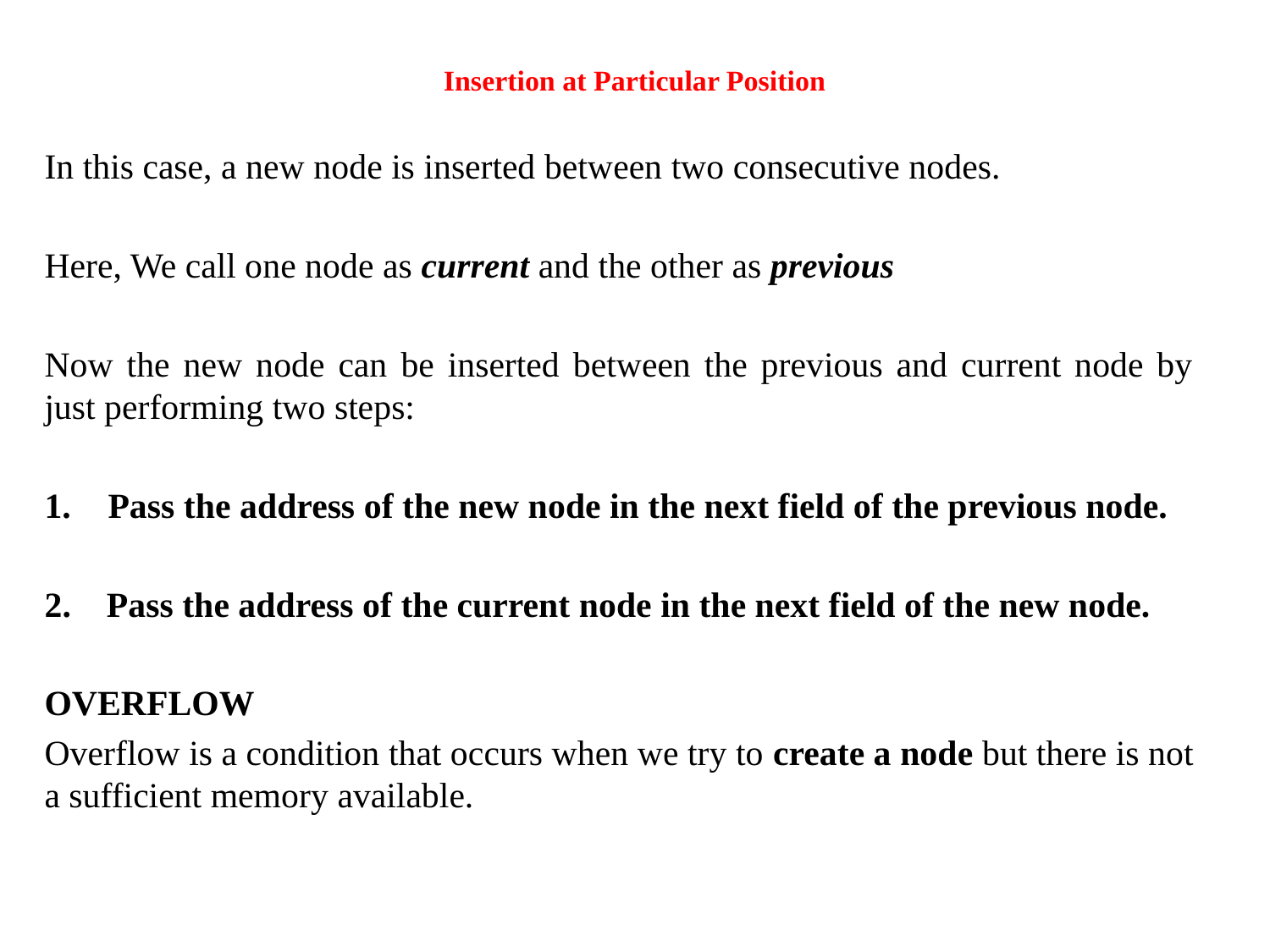

# Insertion at Particular Position
In this case, a new node is inserted between two consecutive nodes.

Here, We call one node as current and the other as previous

Now the new node can be inserted between the previous and current node by just performing two steps:

Pass the address of the new node in the next field of the previous node.

2.    Pass the address of the current node in the next field of the new node.

OVERFLOW
Overflow is a condition that occurs when we try to create a node but there is not a sufficient memory available.